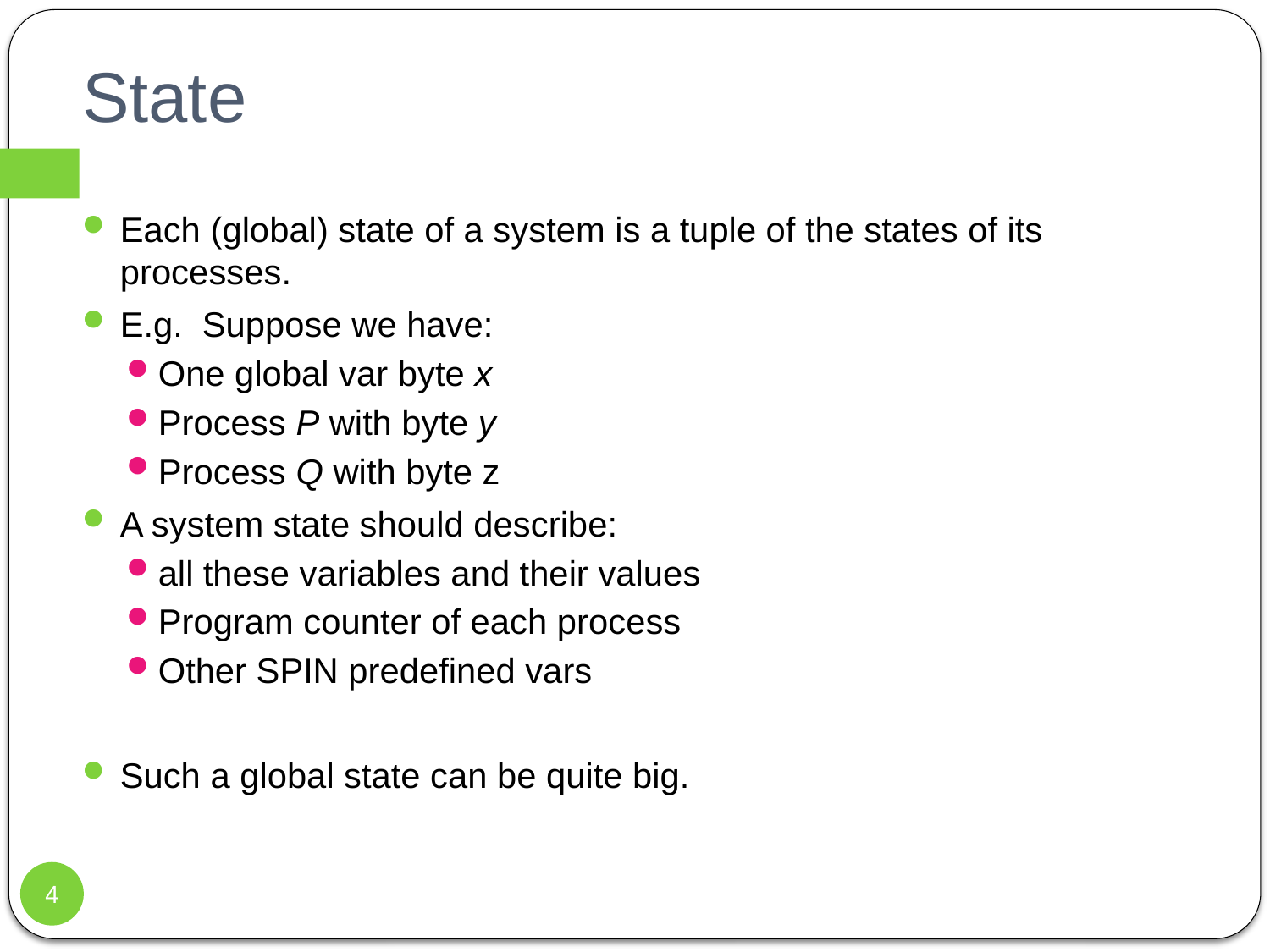

# State
Each (global) state of a system is a tuple of the states of its processes.
E.g.  Suppose we have:
One global var byte x
Process P with byte y
Process Q with byte z
A system state should describe:
all these variables and their values
Program counter of each process
Other SPIN predefined vars

Such a global state can be quite big.
4